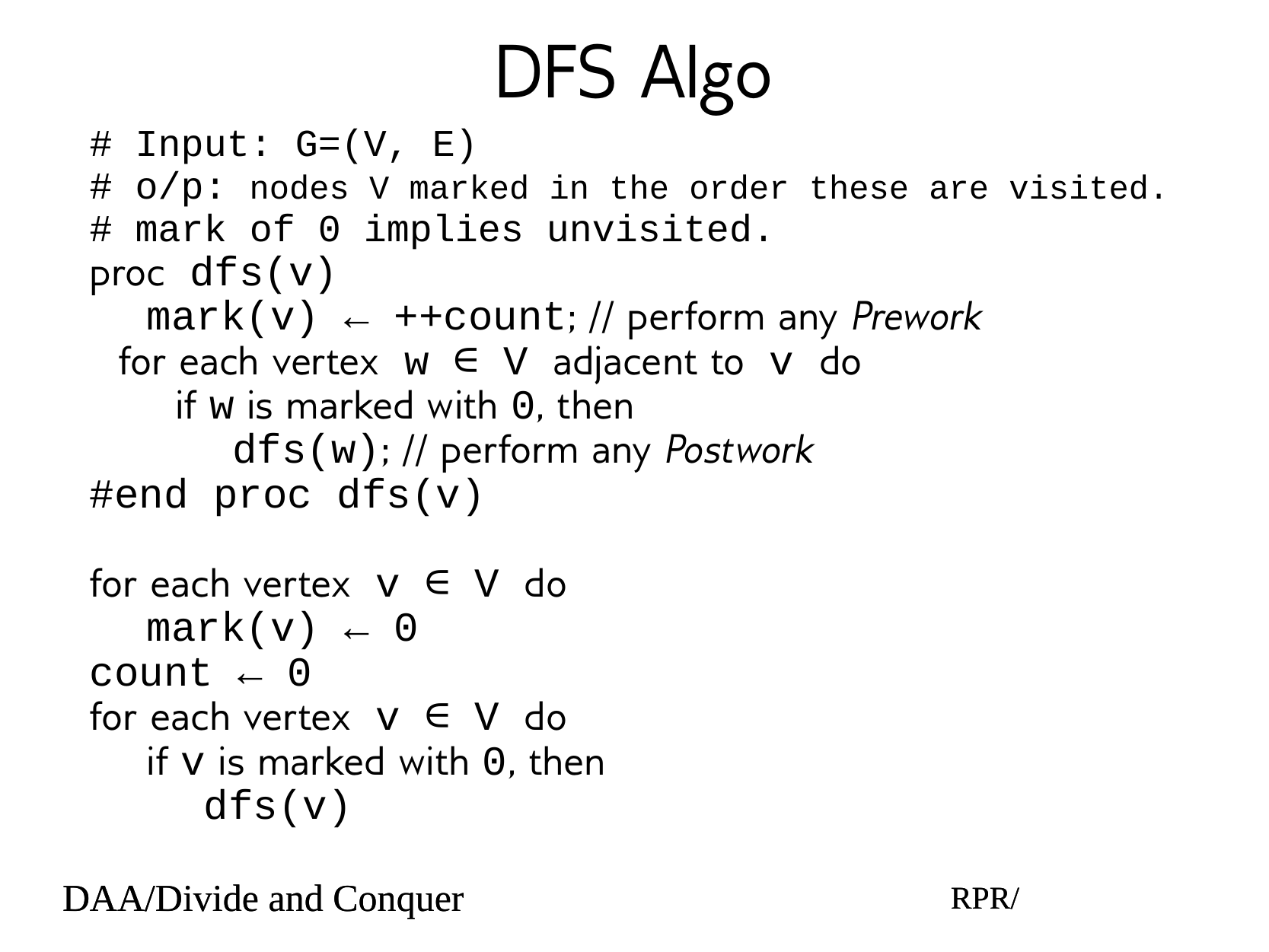

# DFS Algo
# Input: G=(V, E)
# o/p: nodes V marked in the order these are visited.
# mark of 0 implies unvisited.
proc dfs(v)
mark(v) ← ++count; // perform any Prework
for each vertex w ∈ V adjacent to v do
if w is marked with 0, then
dfs(w); // perform any Postwork
#end proc dfs(v)

for each vertex v ∈ V do
mark(v) ← 0
count ← 0
for each vertex v ∈ V do
if v is marked with 0, then
dfs(v)
DAA/Divide and Conquer
RPR/
9